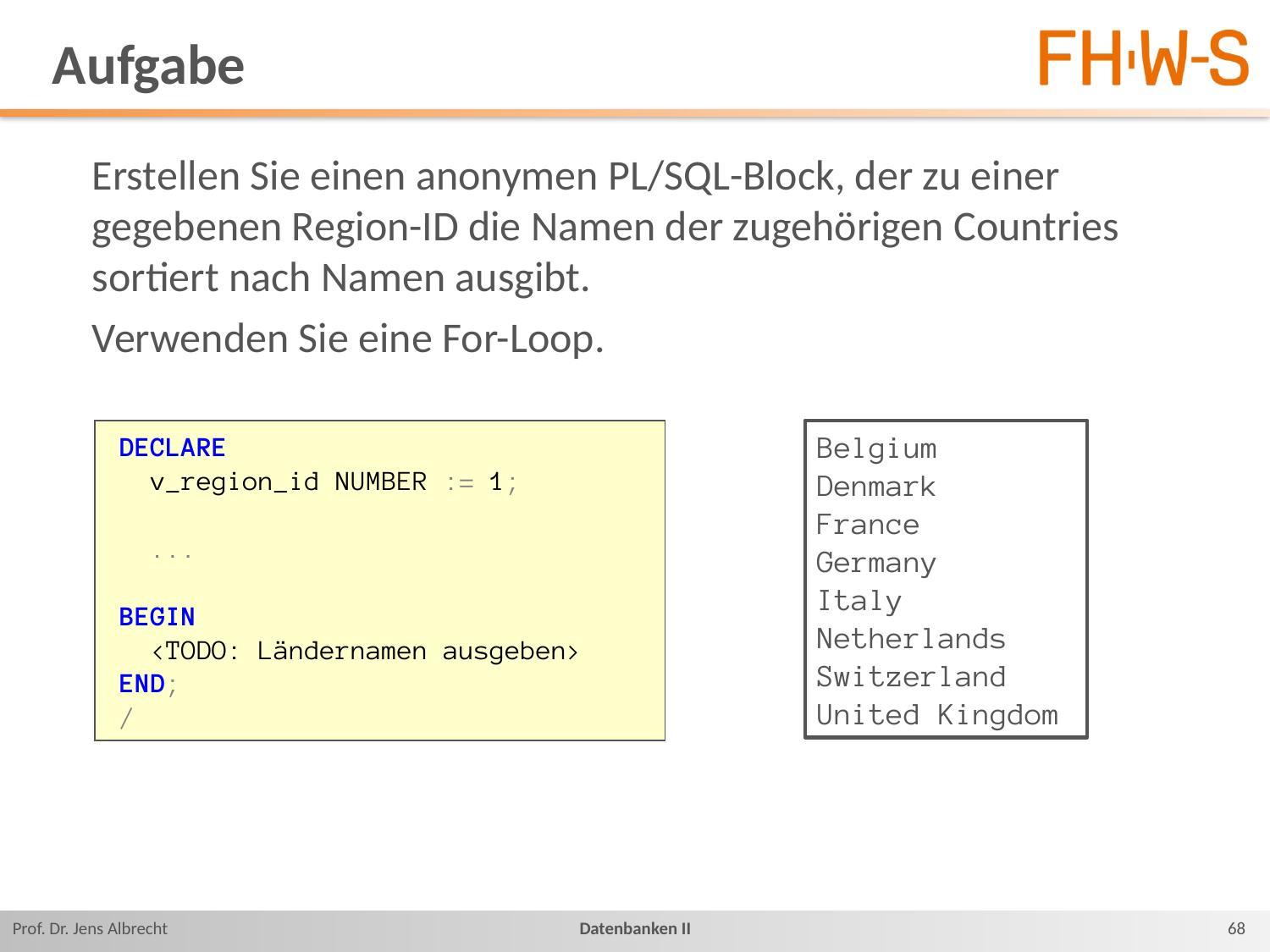

# Aufgabe
Erstellen Sie einen anonymen PL/SQL-Block, der zu einer gegebenen Region-ID die Namen der zugehörigen Countries sortiert nach Namen ausgibt.
Verwenden Sie eine For-Loop.
DECLARE
  v_region_id NUMBER := 1;

  ...

BEGIN
  <TODO: Ländernamen ausgeben>
END;
/
Belgium
Denmark
France
Germany
Italy
Netherlands
Switzerland
United Kingdom